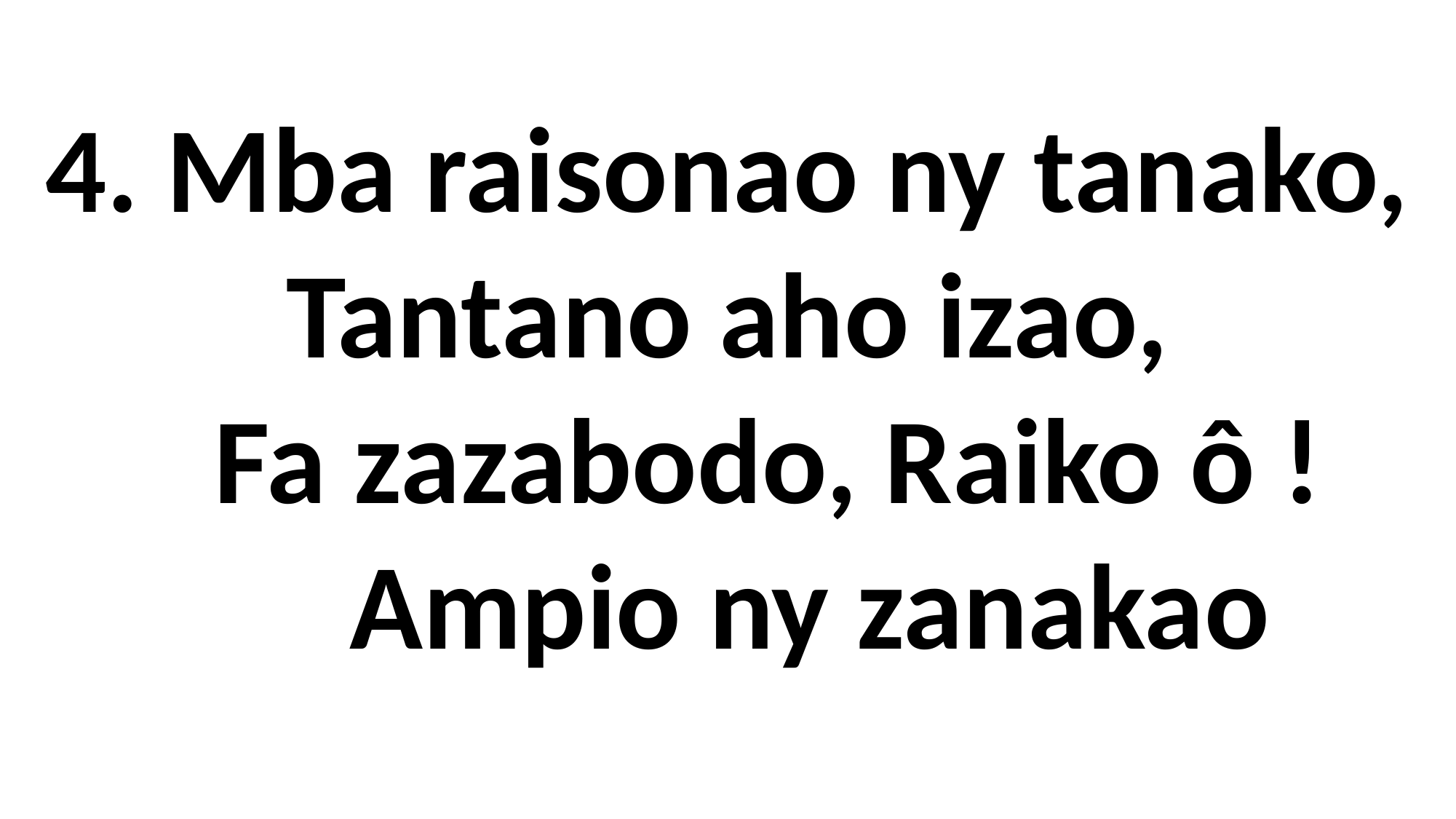

4. Mba raisonao ny tanako,
Tantano aho izao,
   Fa zazabodo, Raiko ô !
      Ampio ny zanakao